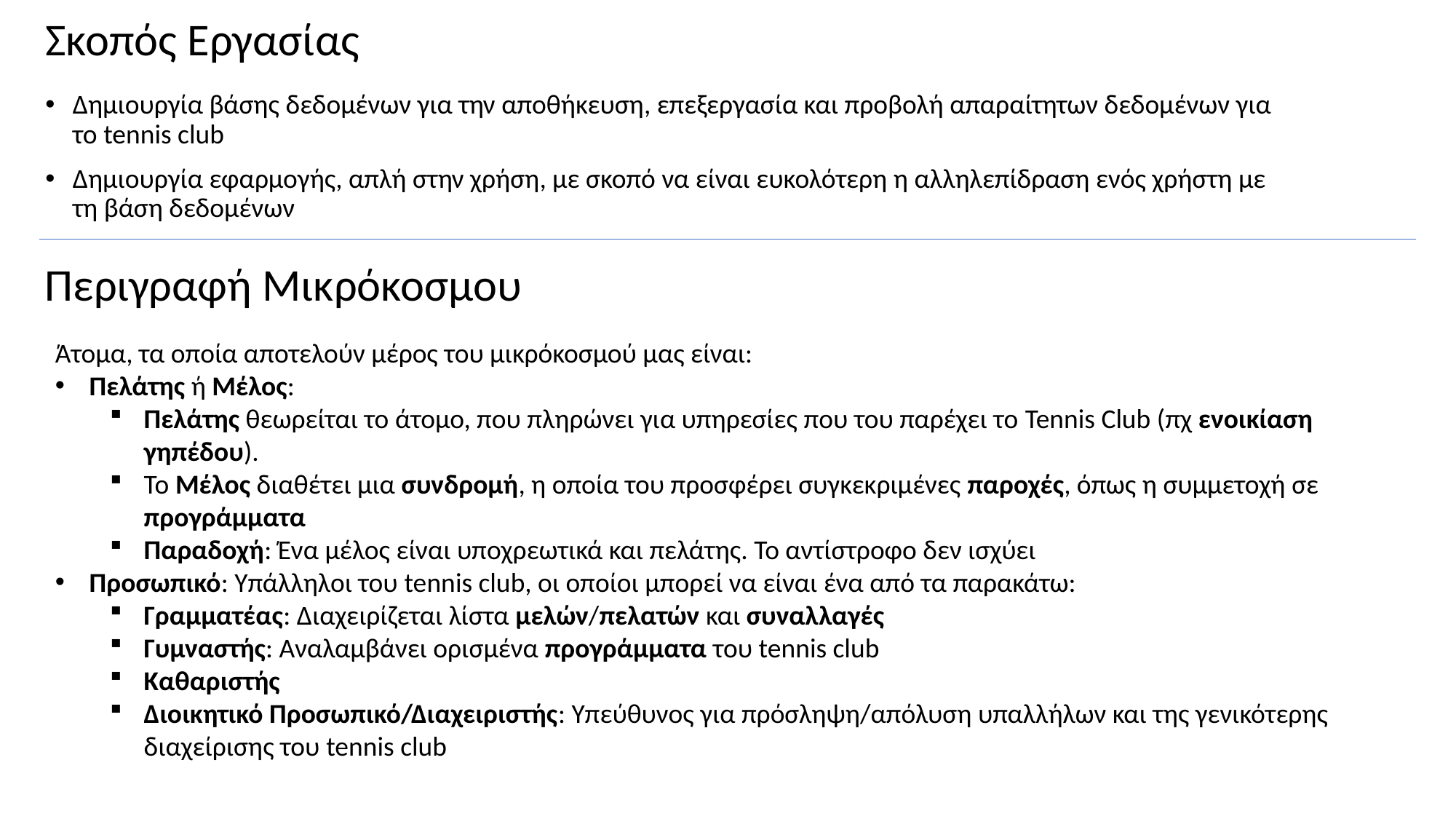

# Σκοπός Εργασίας
Δημιουργία βάσης δεδομένων για την αποθήκευση, επεξεργασία και προβολή απαραίτητων δεδομένων για το tennis club
Δημιουργία εφαρμογής, απλή στην χρήση, με σκοπό να είναι ευκολότερη η αλληλεπίδραση ενός χρήστη με τη βάση δεδομένων
Περιγραφή Μικρόκοσμου
Άτομα, τα οποία αποτελούν μέρος του μικρόκοσμού μας είναι:
Πελάτης ή Μέλος:
Πελάτης θεωρείται το άτομο, που πληρώνει για υπηρεσίες που του παρέχει το Tennis Club (πχ ενοικίαση γηπέδου).
Το Μέλος διαθέτει μια συνδρομή, η οποία του προσφέρει συγκεκριμένες παροχές, όπως η συμμετοχή σε προγράμματα
Παραδοχή: Ένα μέλος είναι υποχρεωτικά και πελάτης. Το αντίστροφο δεν ισχύει
Προσωπικό: Υπάλληλοι του tennis club, οι οποίοι μπορεί να είναι ένα από τα παρακάτω:
Γραμματέας: Διαχειρίζεται λίστα μελών/πελατών και συναλλαγές
Γυμναστής: Αναλαμβάνει ορισμένα προγράμματα του tennis club
Καθαριστής
Διοικητικό Προσωπικό/Διαχειριστής: Υπεύθυνος για πρόσληψη/απόλυση υπαλλήλων και της γενικότερης διαχείρισης του tennis club